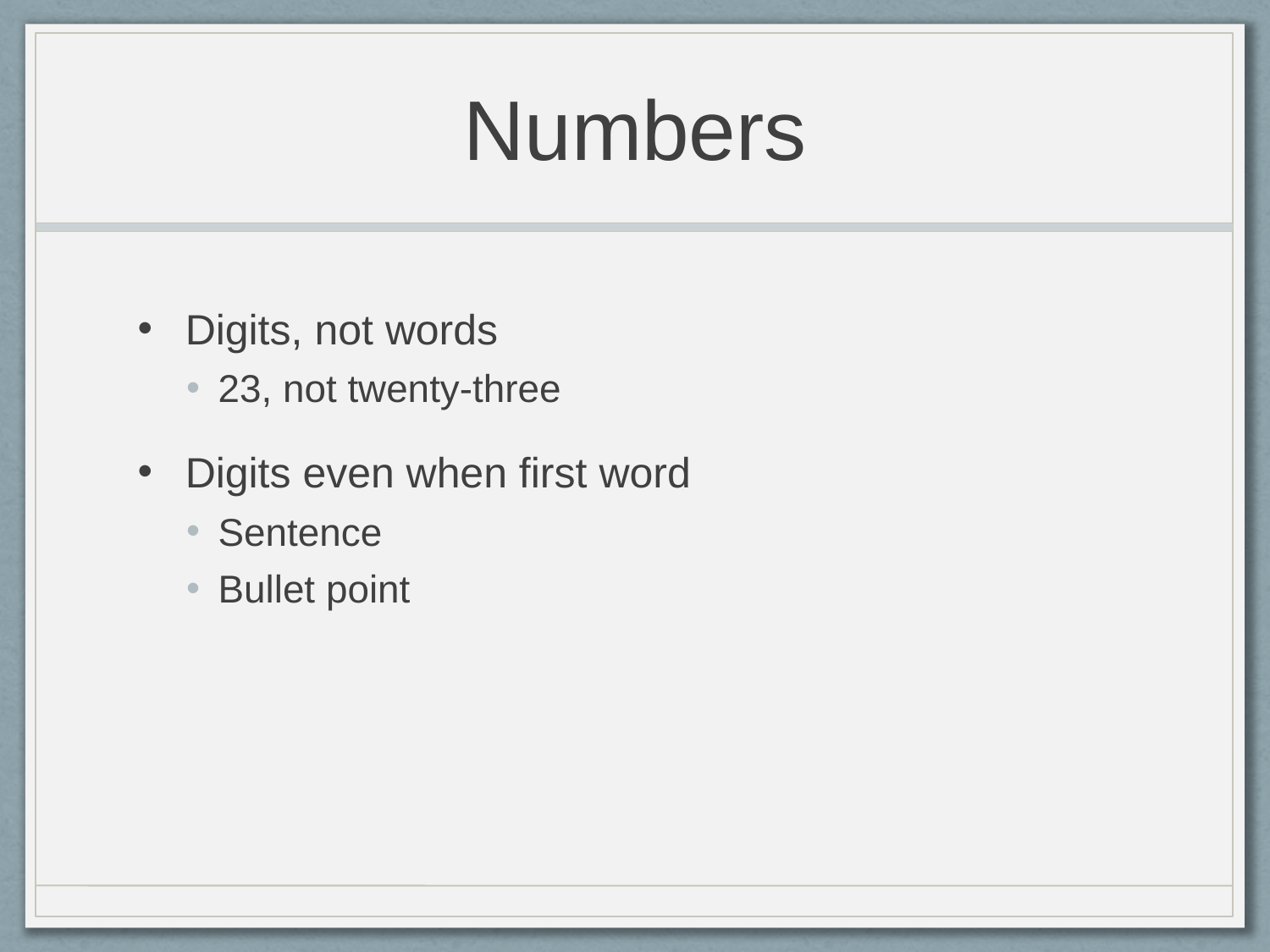

# Numbers
Digits, not words
23, not twenty-three
Digits even when first word
Sentence
Bullet point